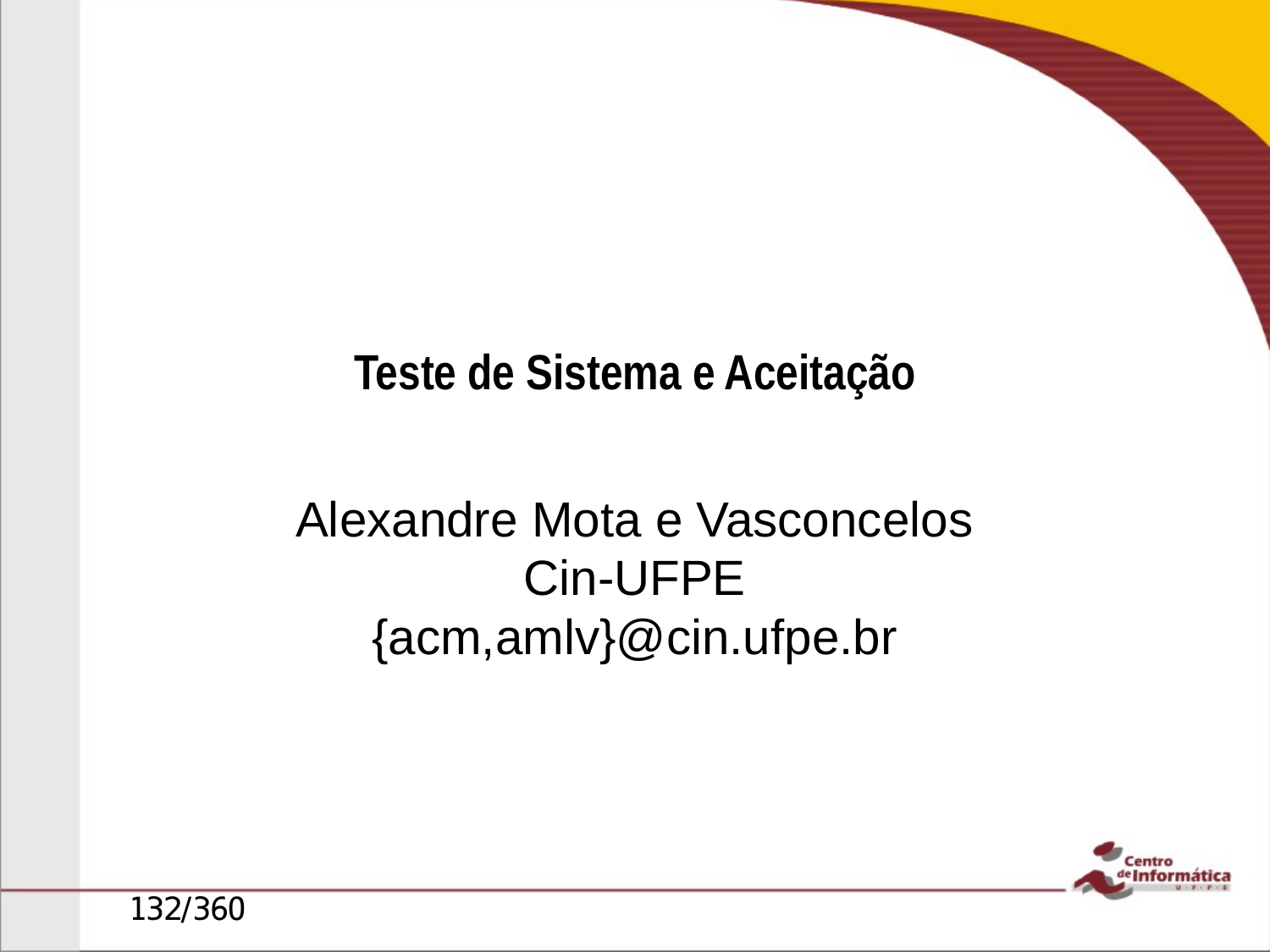

Teste de Sistema e Aceitação
Alexandre Mota e Vasconcelos
Cin-UFPE
{acm,amlv}@cin.ufpe.br
132/360